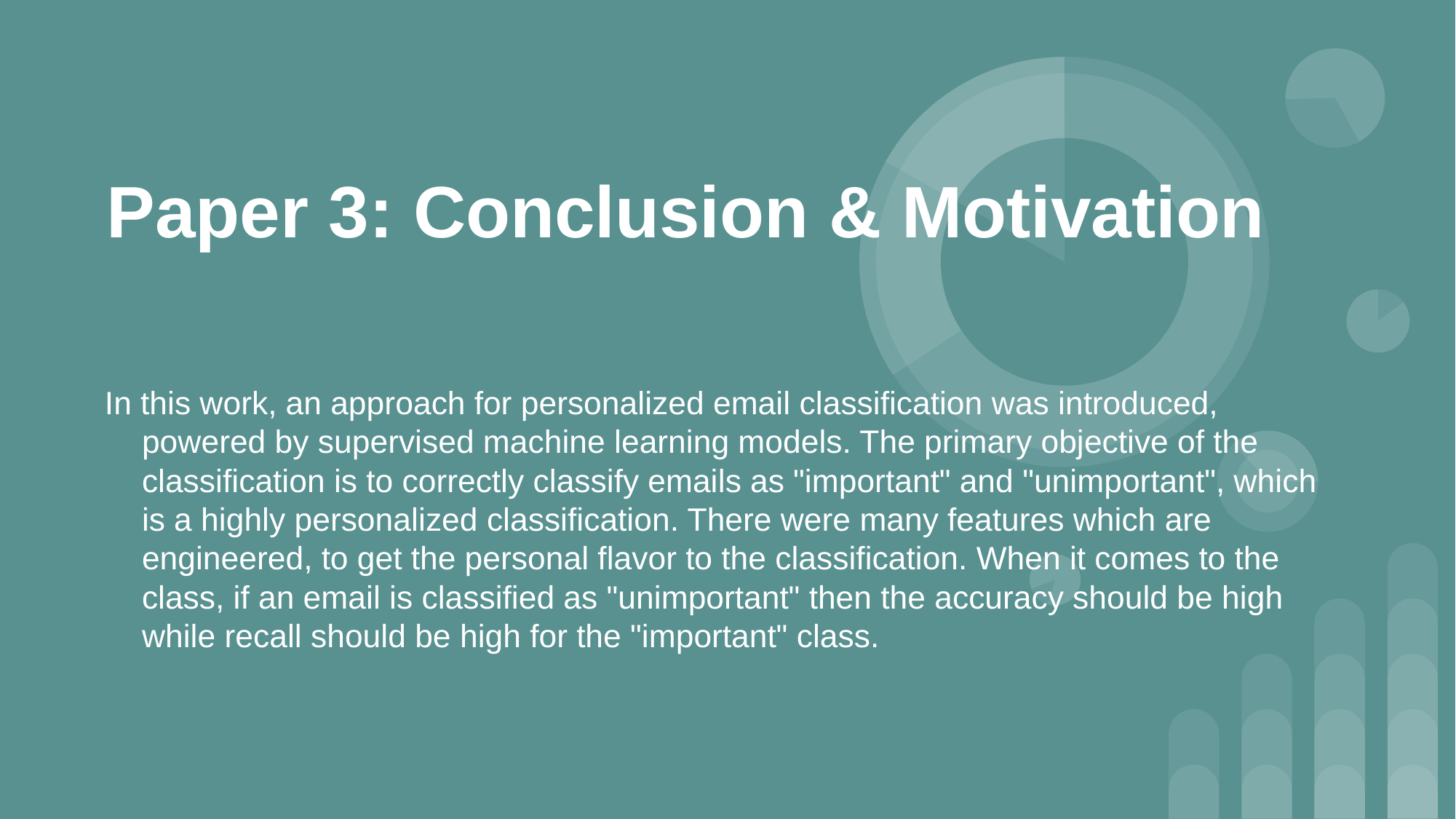

# Paper 3: Conclusion & Motivation
In this work, an approach for personalized email classification was introduced, powered by supervised machine learning models. The primary objective of the classification is to correctly classify emails as "important" and "unimportant", which is a highly personalized classification. There were many features which are engineered, to get the personal flavor to the classification. When it comes to the class, if an email is classified as "unimportant" then the accuracy should be high while recall should be high for the "important" class.